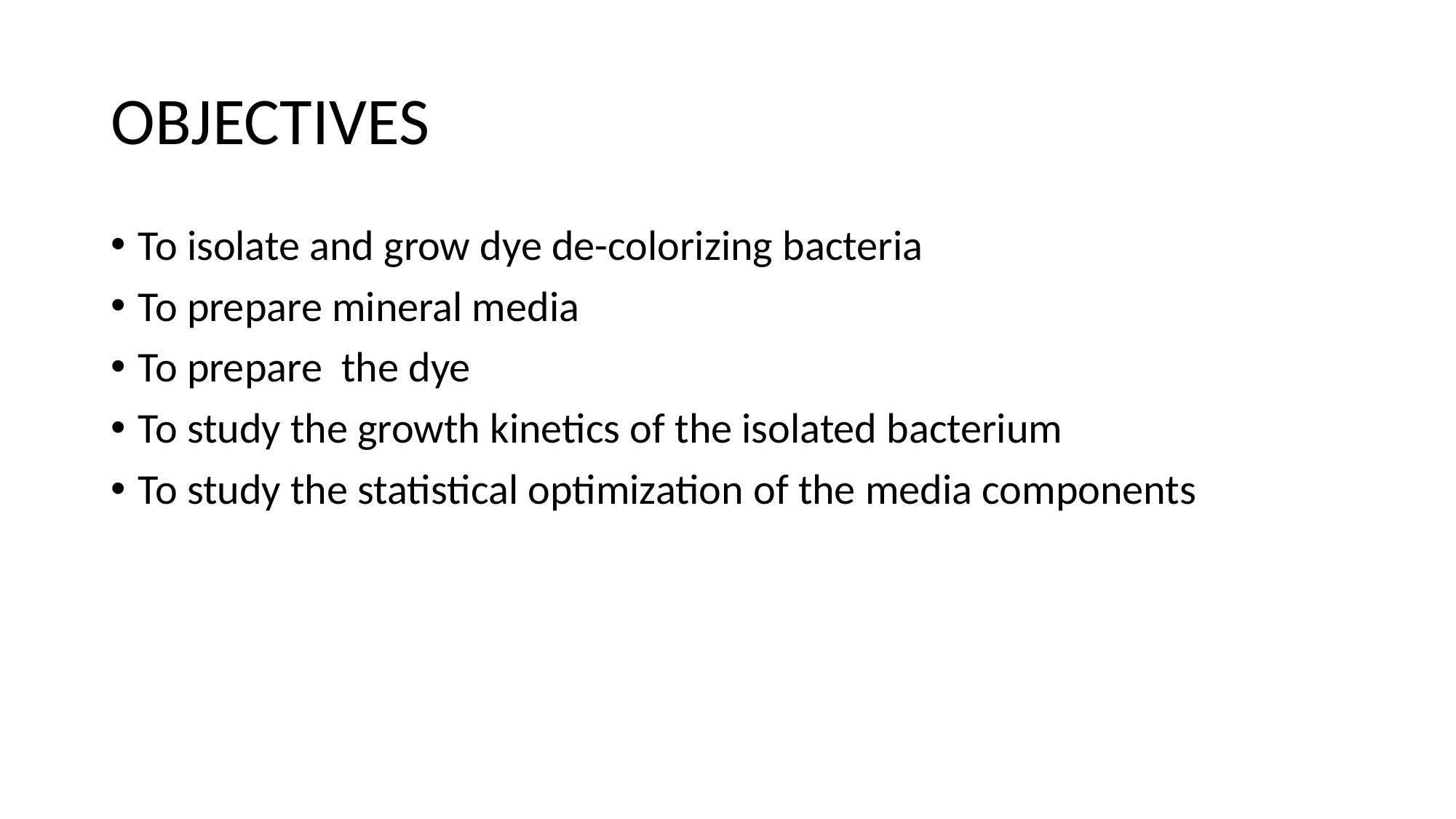

# OBJECTIVES
To isolate and grow dye de-colorizing bacteria
To prepare mineral media
To prepare  the dye
To study the growth kinetics of the isolated bacterium
To study the statistical optimization of the media components